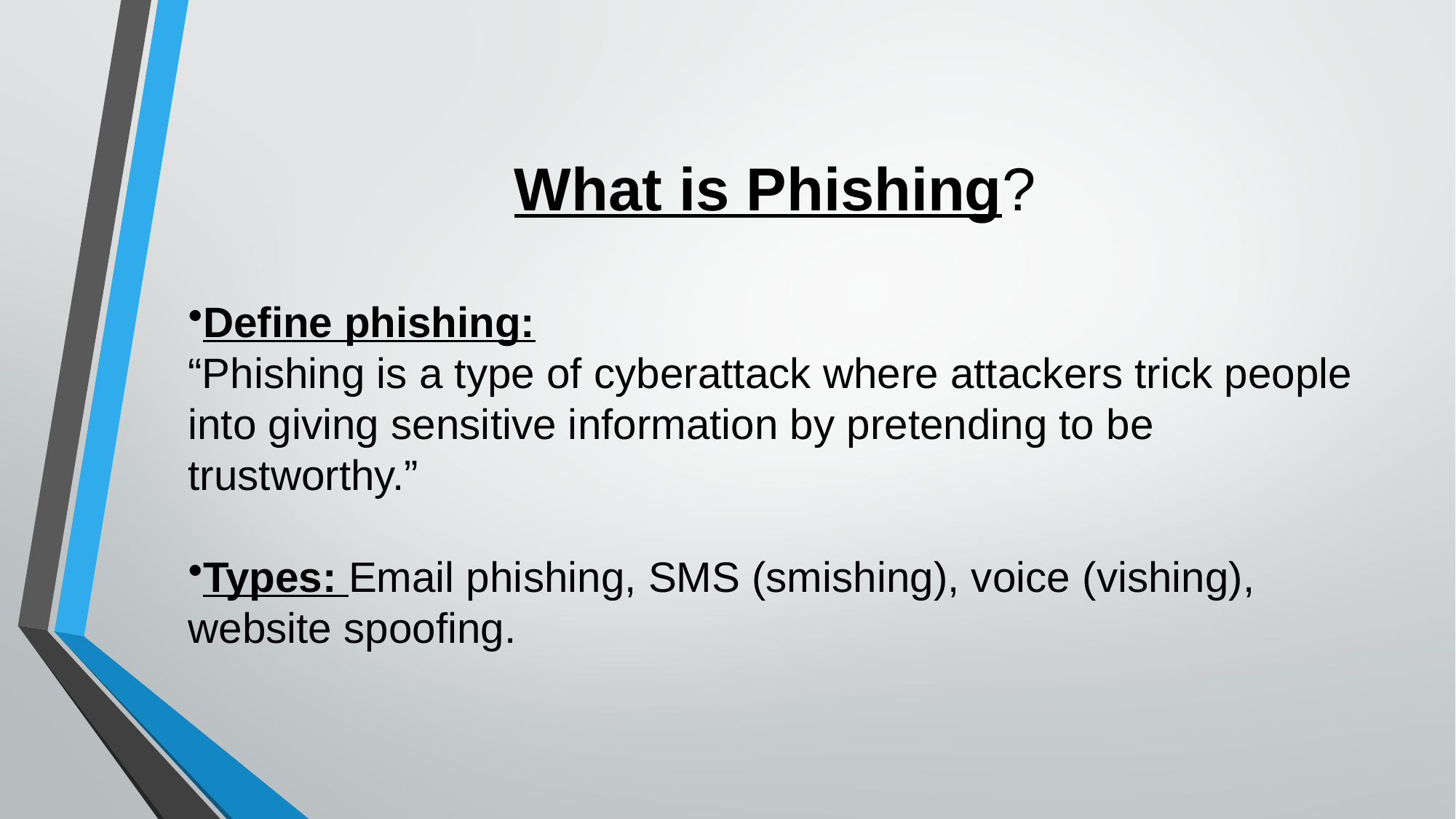

# What is Phishing?

Define phishing:
“Phishing is a type of cyberattack where attackers trick people into giving sensitive information by pretending to be trustworthy.”

Types: Email phishing, SMS (smishing), voice (vishing), website spoofing.